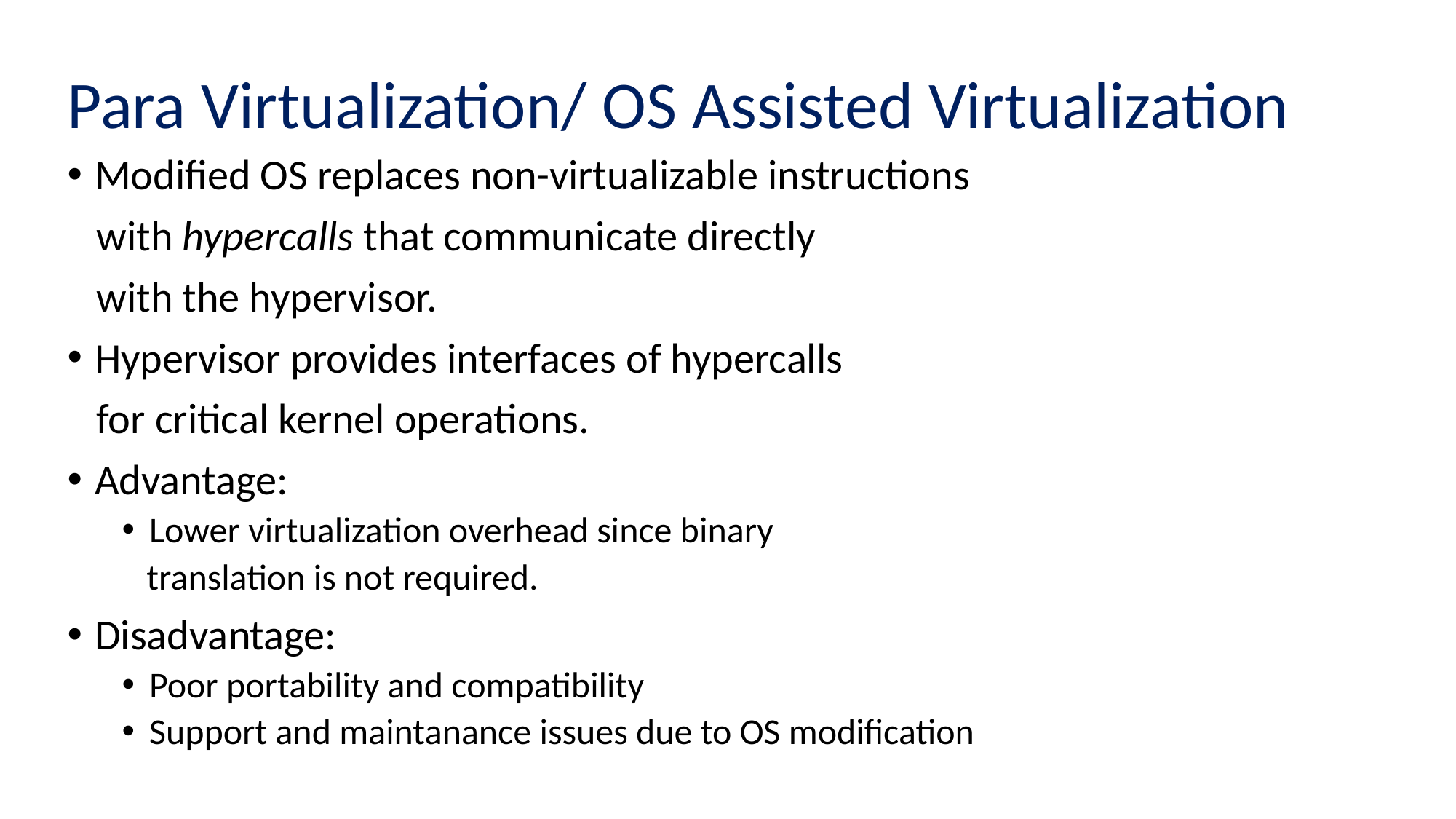

# Para Virtualization/ OS Assisted Virtualization
Modified OS replaces non-virtualizable instructions
   with hypercalls that communicate directly
   with the hypervisor.
Hypervisor provides interfaces of hypercalls
   for critical kernel operations.
Advantage:
Lower virtualization overhead since binary
   translation is not required.
Disadvantage:
Poor portability and compatibility
Support and maintanance issues due to OS modification